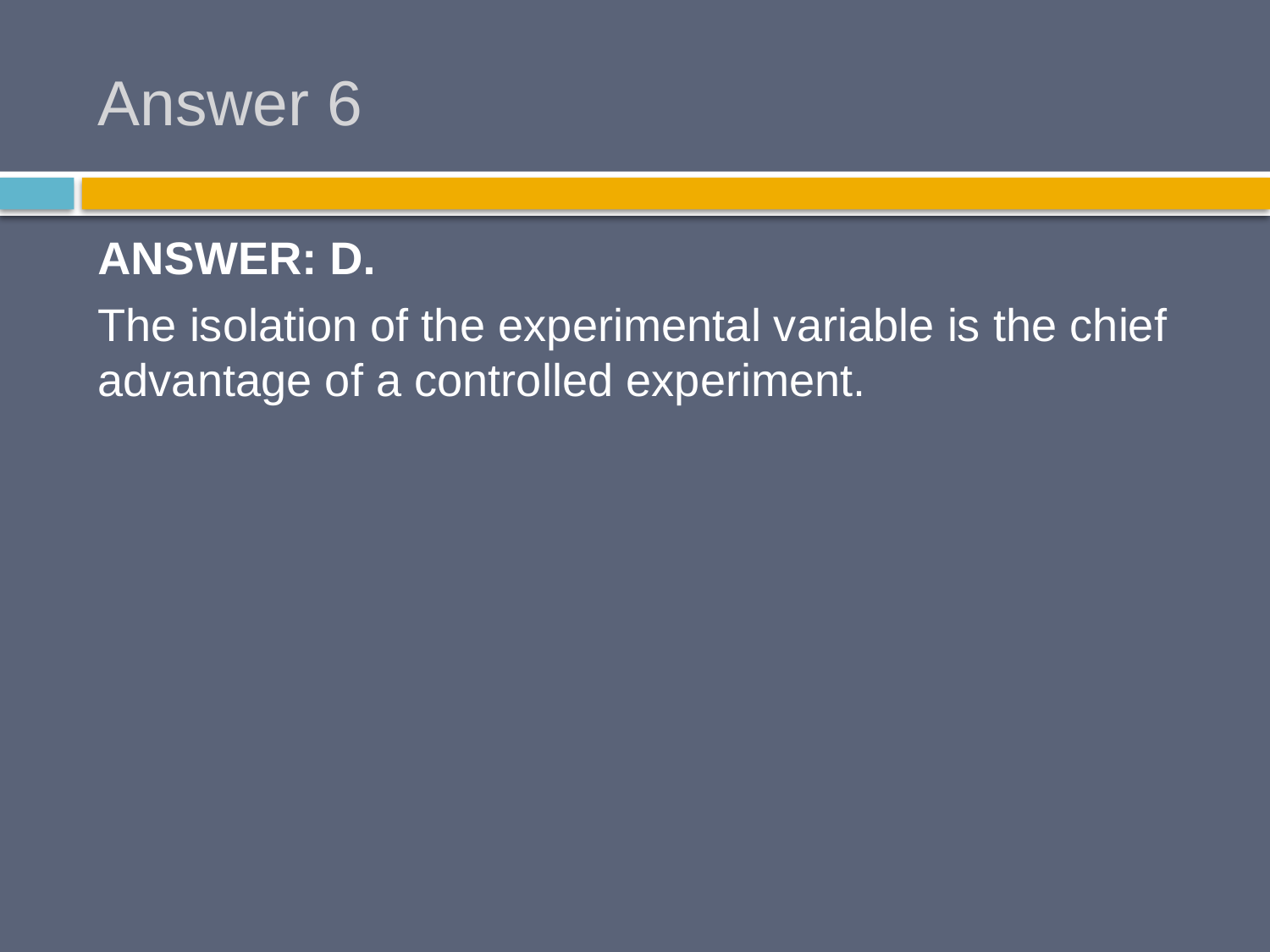

# Answer 6
ANSWER: D.
The isolation of the experimental variable is the chief advantage of a controlled experiment.